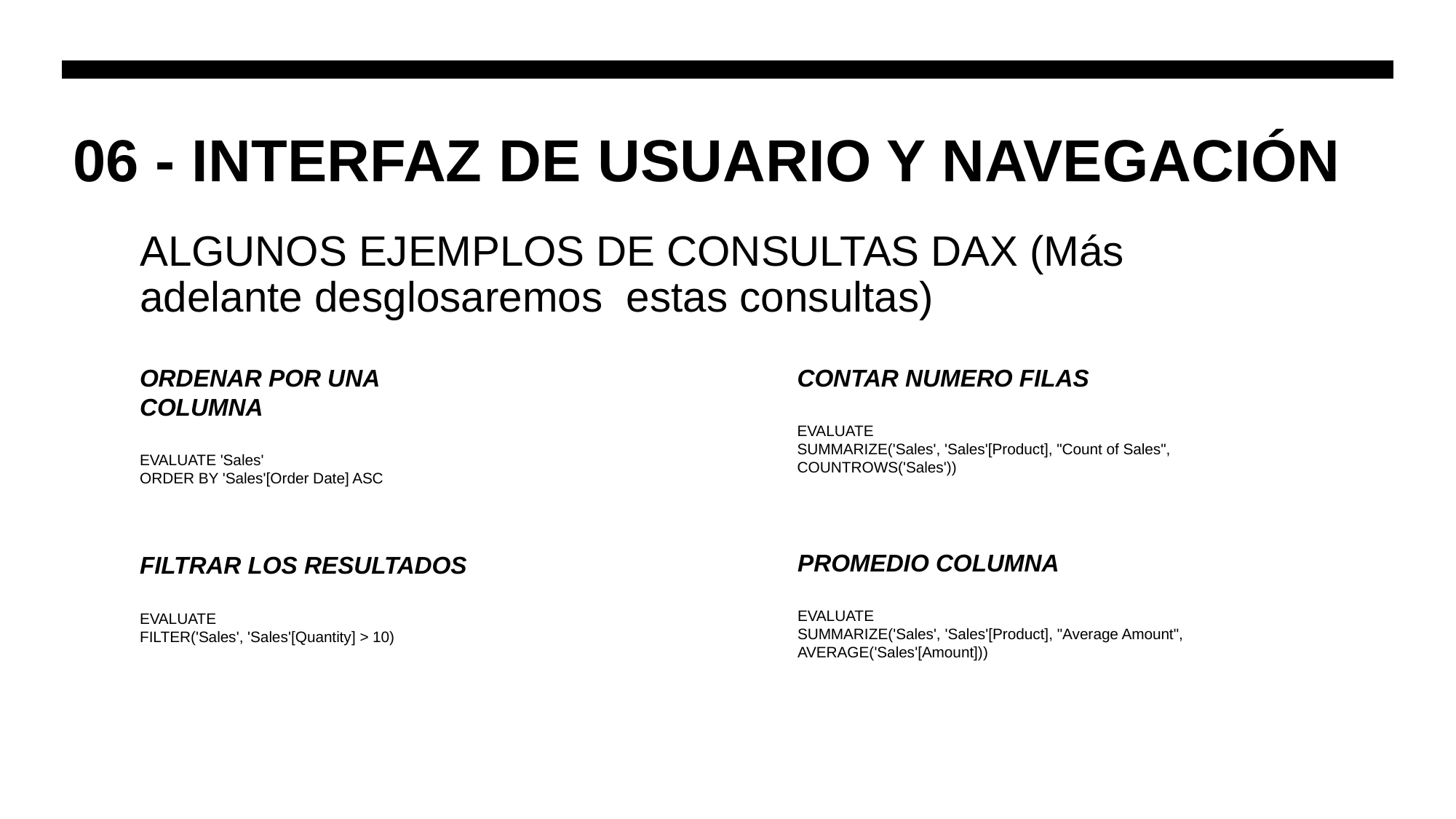

# 06 - INTERFAZ DE USUARIO Y NAVEGACIÓN
ALGUNOS EJEMPLOS DE CONSULTAS DAX (Más adelante desglosaremos  estas consultas)

​CONTAR NUMERO FILAS

EVALUATE
SUMMARIZE('Sales', 'Sales'[Product], "Count of Sales", COUNTROWS('Sales'))

​ORDENAR POR UNA COLUMNA

EVALUATE 'Sales'
ORDER BY 'Sales'[Order Date] ASC
​FILTRAR LOS RESULTADOS

EVALUATE
FILTER('Sales', 'Sales'[Quantity] > 10)
​PROMEDIO COLUMNA

EVALUATE
SUMMARIZE('Sales', 'Sales'[Product], "Average Amount", AVERAGE('Sales'[Amount]))